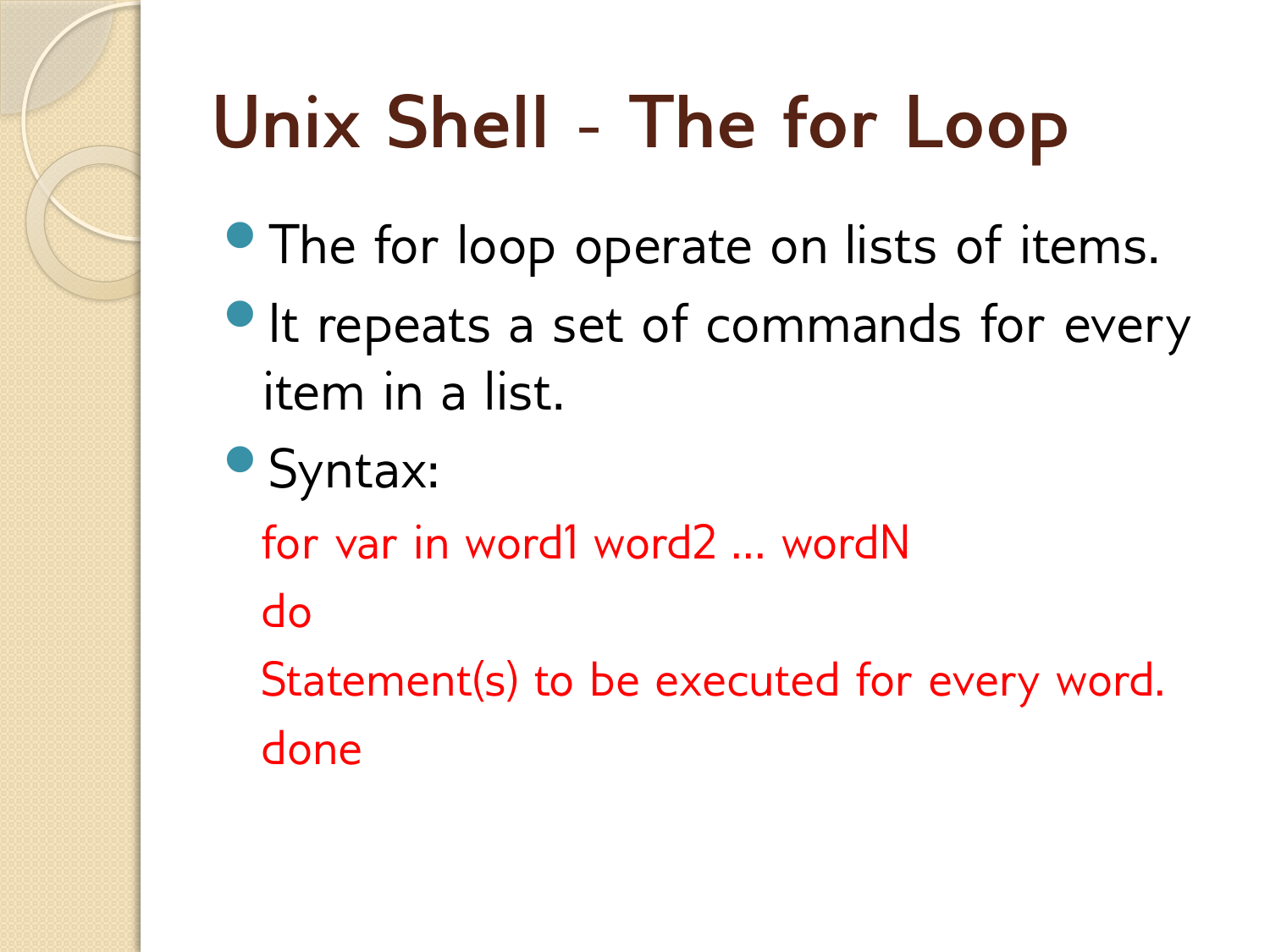

# Unix Shell - The for Loop
The for loop operate on lists of items.
It repeats a set of commands for every item in a list.
Syntax:
for var in word1 word2 ... wordN
do
Statement(s) to be executed for every word.
done